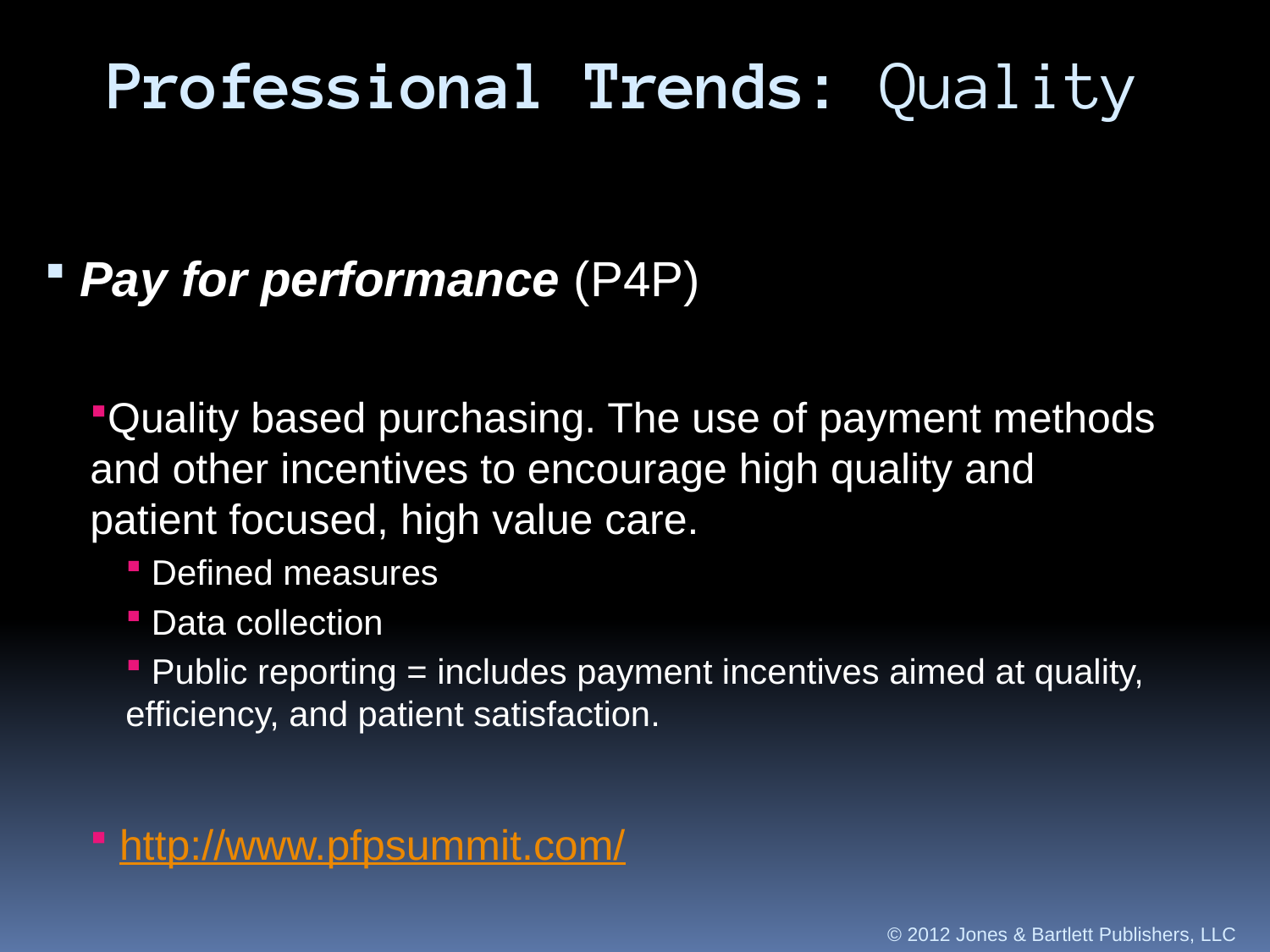

Professional Trends: Quality

 Pay for performance (P4P)

Quality based purchasing. The use of payment methods and other incentives to encourage high quality and patient focused, high value care.
 Defined measures
 Data collection
 Public reporting = includes payment incentives aimed at quality, efficiency, and patient satisfaction.

 http://www.pfpsummit.com/

© 2012 Jones & Bartlett Publishers, LLC